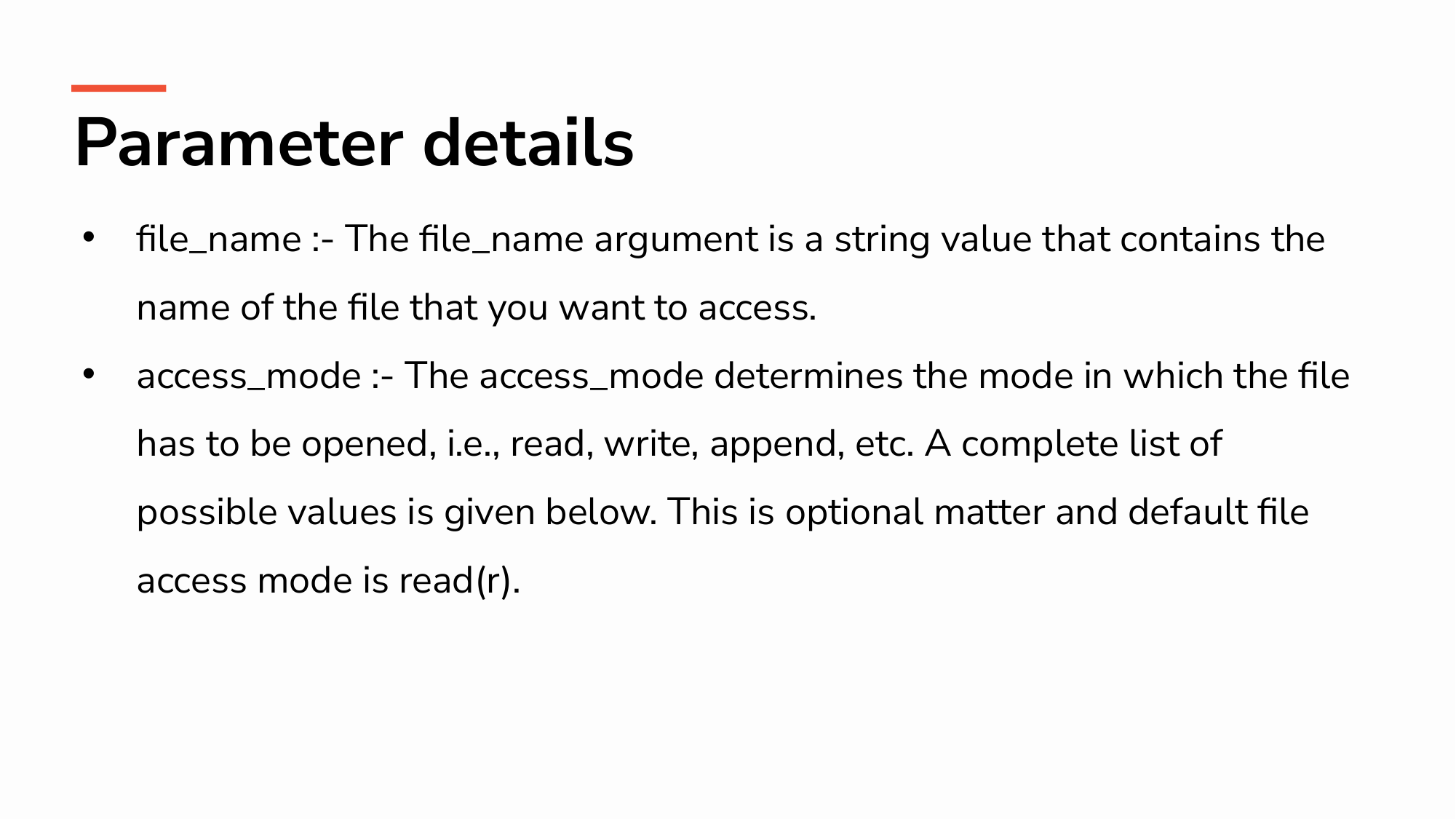

Parameter details
file_name :- The file_name argument is a string value that contains the name of the file that you want to access.
access_mode :- The access_mode determines the mode in which the file has to be opened, i.e., read, write, append, etc. A complete list of possible values is given below. This is optional matter and default file access mode is read(r).